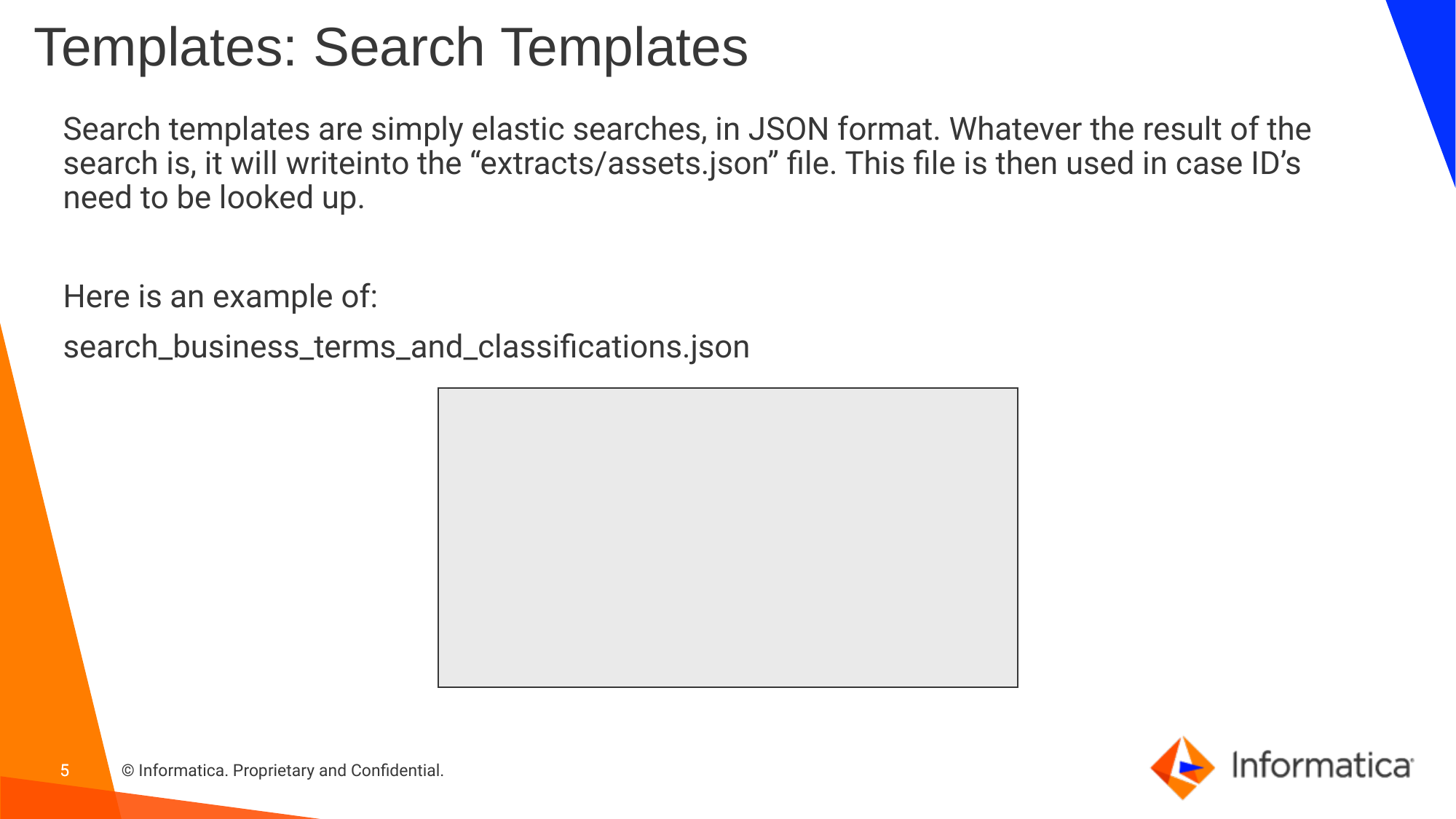

# Templates: Search Templates
Search templates are simply elastic searches, in JSON format. Whatever the result of the search is, it will writeinto the “extracts/assets.json” file. This file is then used in case ID’s need to be looked up.

Here is an example of:
search_business_terms_and_classifications.json
{
  "size": 10000,
  "query": {
    "bool": {
      "filter": {
        "terms": {
          "core.classType": [
            "core.DataElementClassification",
			"core.DataEntityClassification",
            "com.infa.ccgf.models.governance.BusinessTerm"
          ]
        }
      }
    }
  }
}